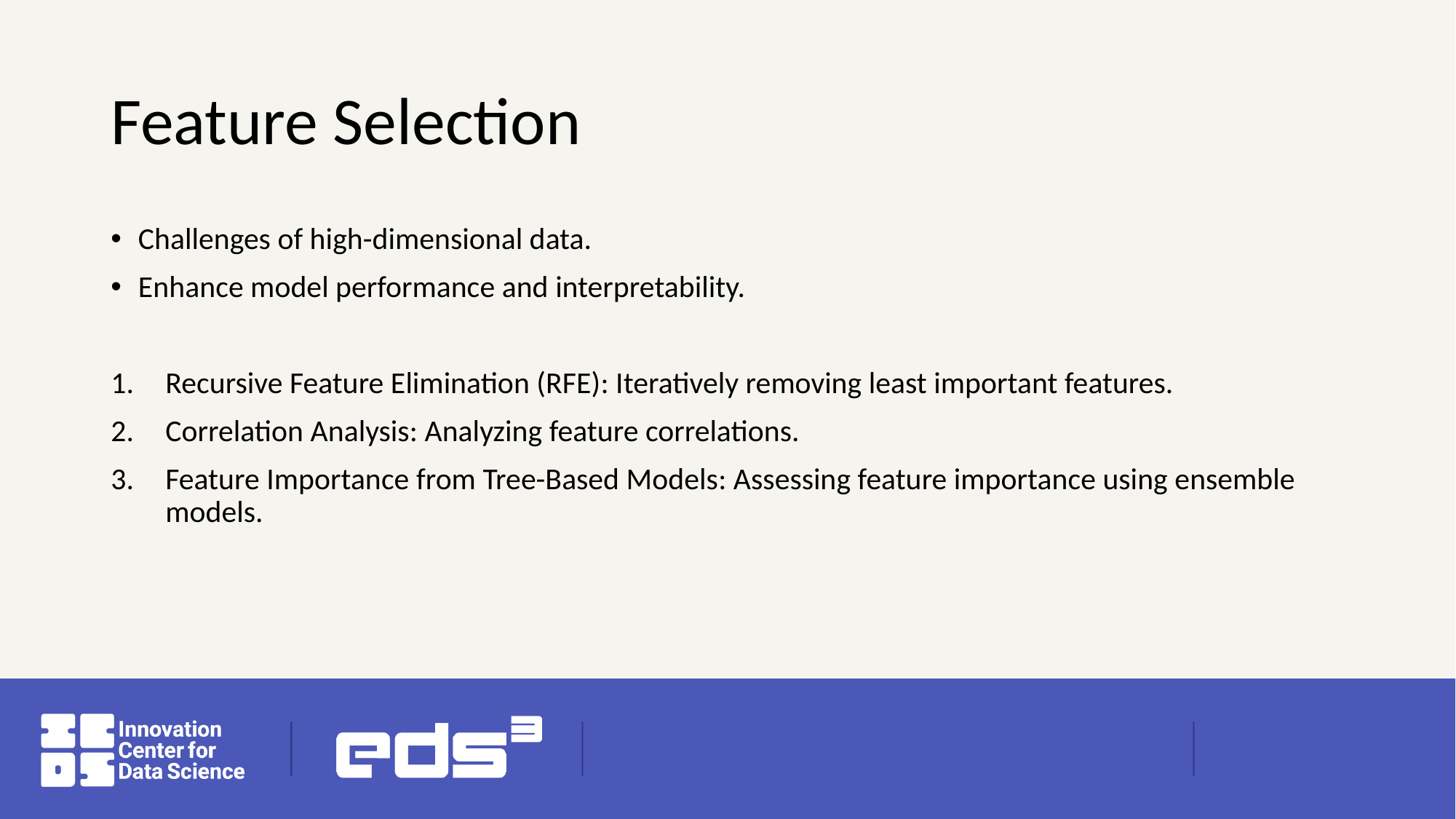

# Feature Selection
Challenges of high-dimensional data.
Enhance model performance and interpretability.

Recursive Feature Elimination (RFE): Iteratively removing least important features.
Correlation Analysis: Analyzing feature correlations.
Feature Importance from Tree-Based Models: Assessing feature importance using ensemble models.